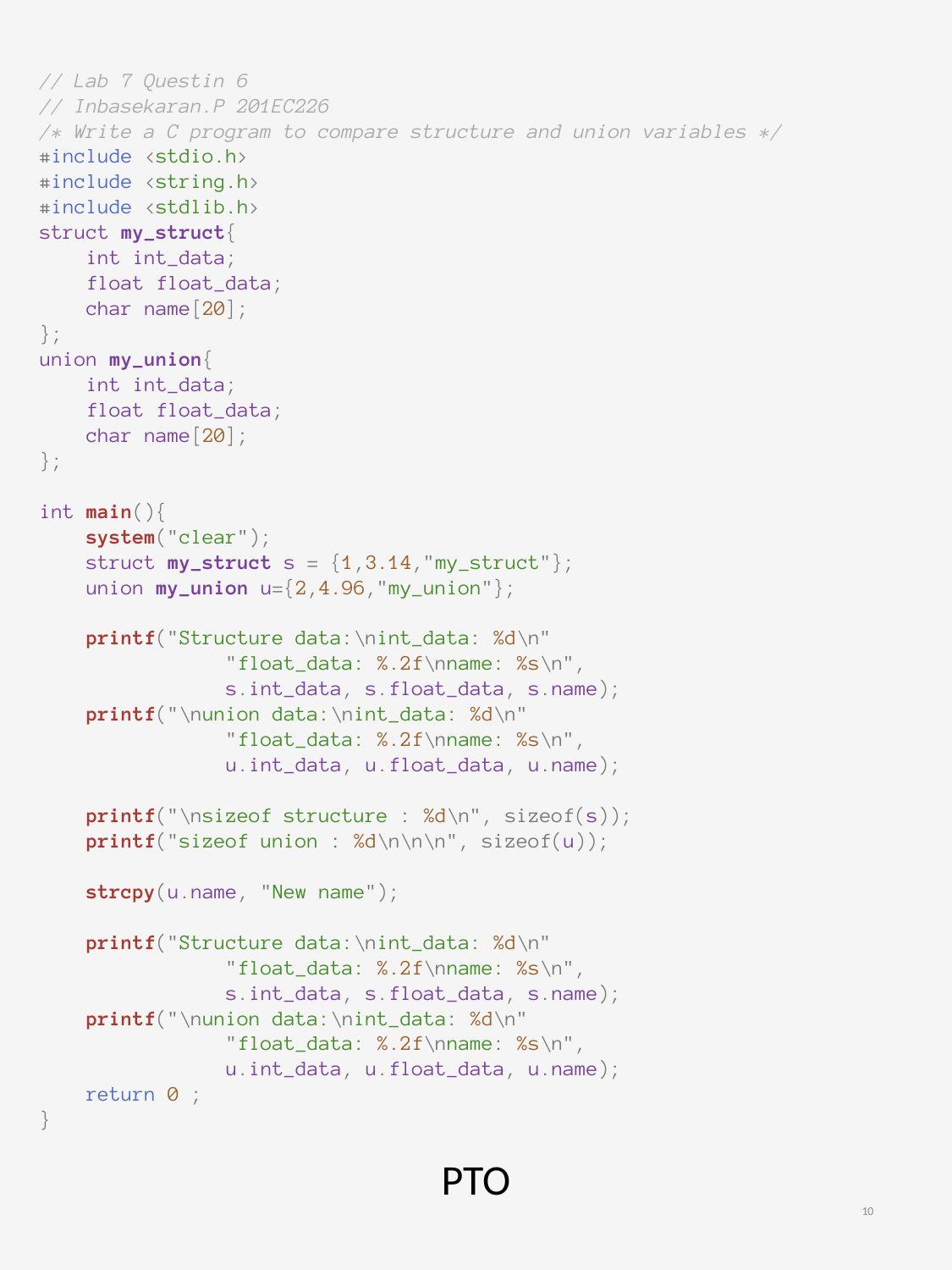

// Lab 7 Questin 6
// Inbasekaran.P 201EC226
/* Write a C program to compare structure and union variables */
#include <stdio.h>
#include <string.h>
#include <stdlib.h>
struct my_struct{
    int int_data;
    float float_data;
    char name[20];
};
union my_union{
    int int_data;
    float float_data;
    char name[20];
};
int main(){
    system("clear");
    struct my_struct s = {1,3.14,"my_struct"};
    union my_union u={2,4.96,"my_union"};
    printf("Structure data:\nint_data: %d\n"
                "float_data: %.2f\nname: %s\n",
                s.int_data, s.float_data, s.name);
    printf("\nunion data:\nint_data: %d\n"
                "float_data: %.2f\nname: %s\n",
                u.int_data, u.float_data, u.name);
    printf("\nsizeof structure : %d\n", sizeof(s));
    printf("sizeof union : %d\n\n\n", sizeof(u));
    strcpy(u.name, "New name");
    printf("Structure data:\nint_data: %d\n"
                "float_data: %.2f\nname: %s\n",
                s.int_data, s.float_data, s.name);
    printf("\nunion data:\nint_data: %d\n"
                "float_data: %.2f\nname: %s\n",
                u.int_data, u.float_data, u.name);
    return 0 ;
}

PTO
10